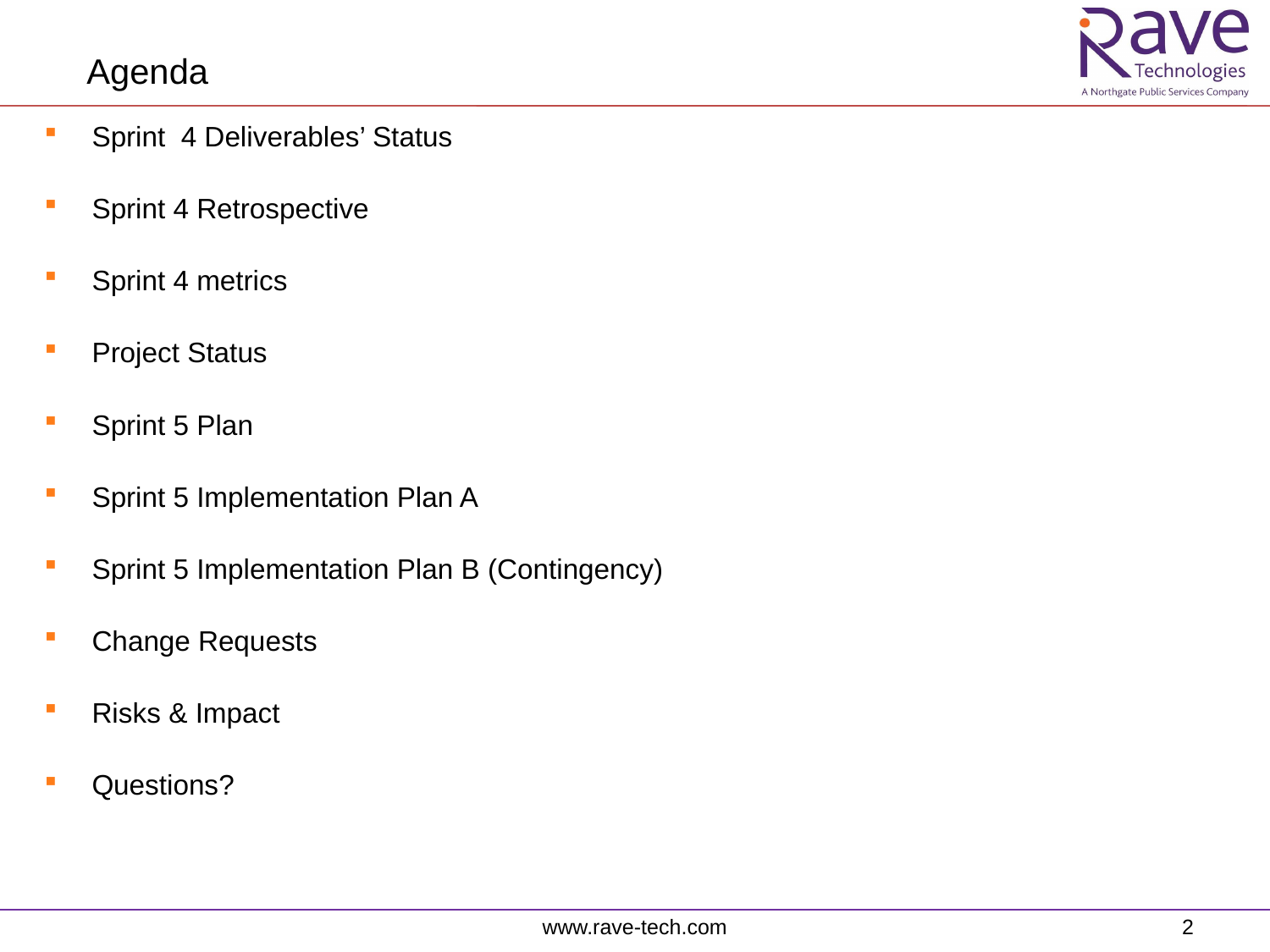

Agenda
Sprint  4 Deliverables’ Status

Sprint 4 Retrospective

Sprint 4 metrics

Project Status

Sprint 5 Plan

Sprint 5 Implementation Plan A

Sprint 5 Implementation Plan B (Contingency)

Change Requests

Risks & Impact

Questions?

www.rave-tech.com
2